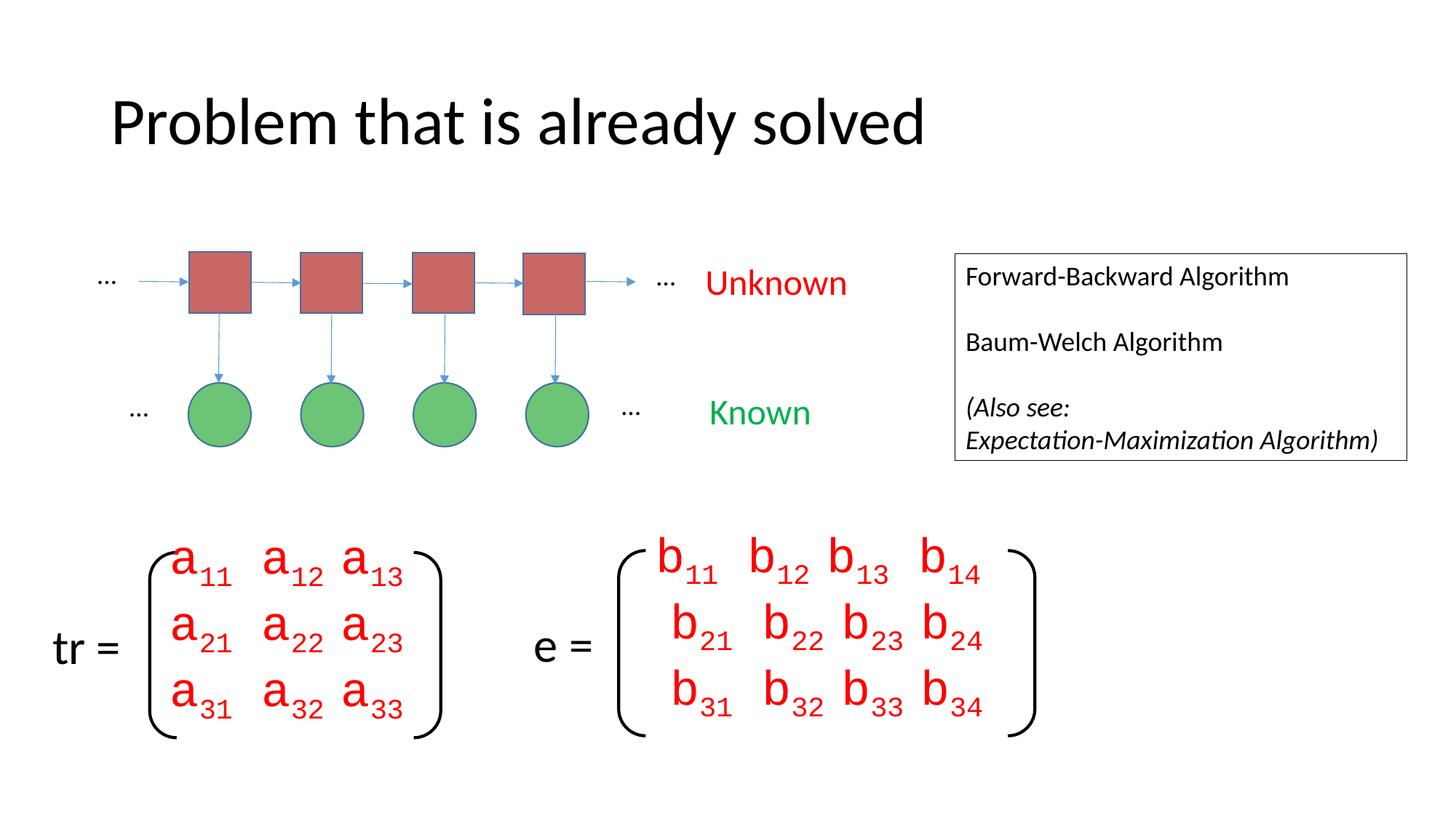

# Problem that is already solved
…

…
Unknown
Forward-Backward Algorithm

Baum-Welch Algorithm

(Also see:
Expectation-Maximization Algorithm)

…
Known
…
b11 b12 b13 b14
b21 b22 b23 b24
b31 b32 b33 b34
a11 a12 a13
a21 a22 a23
a31 a32 a33
e =
tr =